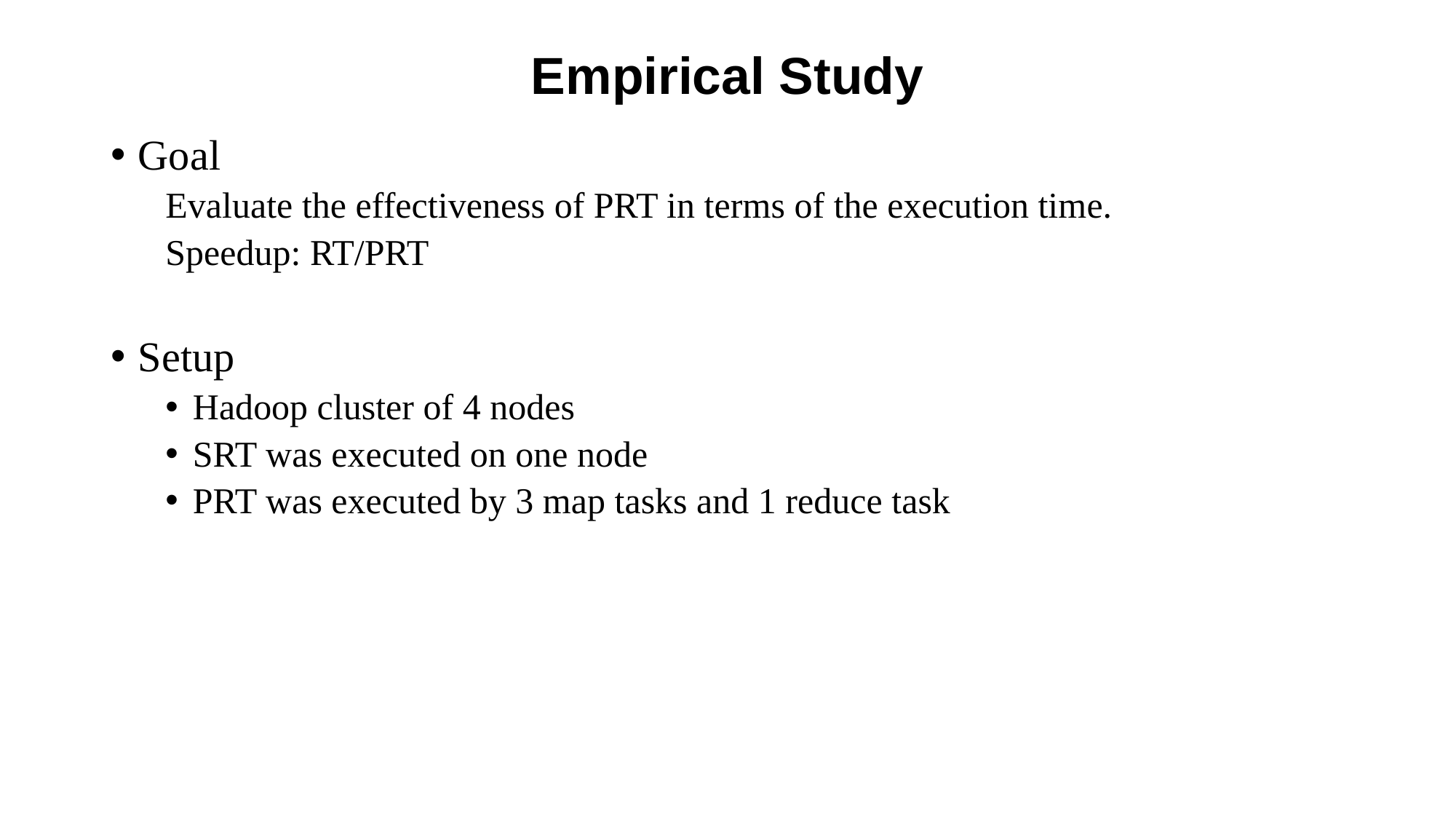

# Empirical Study
Goal
Evaluate the effectiveness of PRT in terms of the execution time.
Speedup: RT/PRT

Setup
Hadoop cluster of 4 nodes
SRT was executed on one node
PRT was executed by 3 map tasks and 1 reduce task